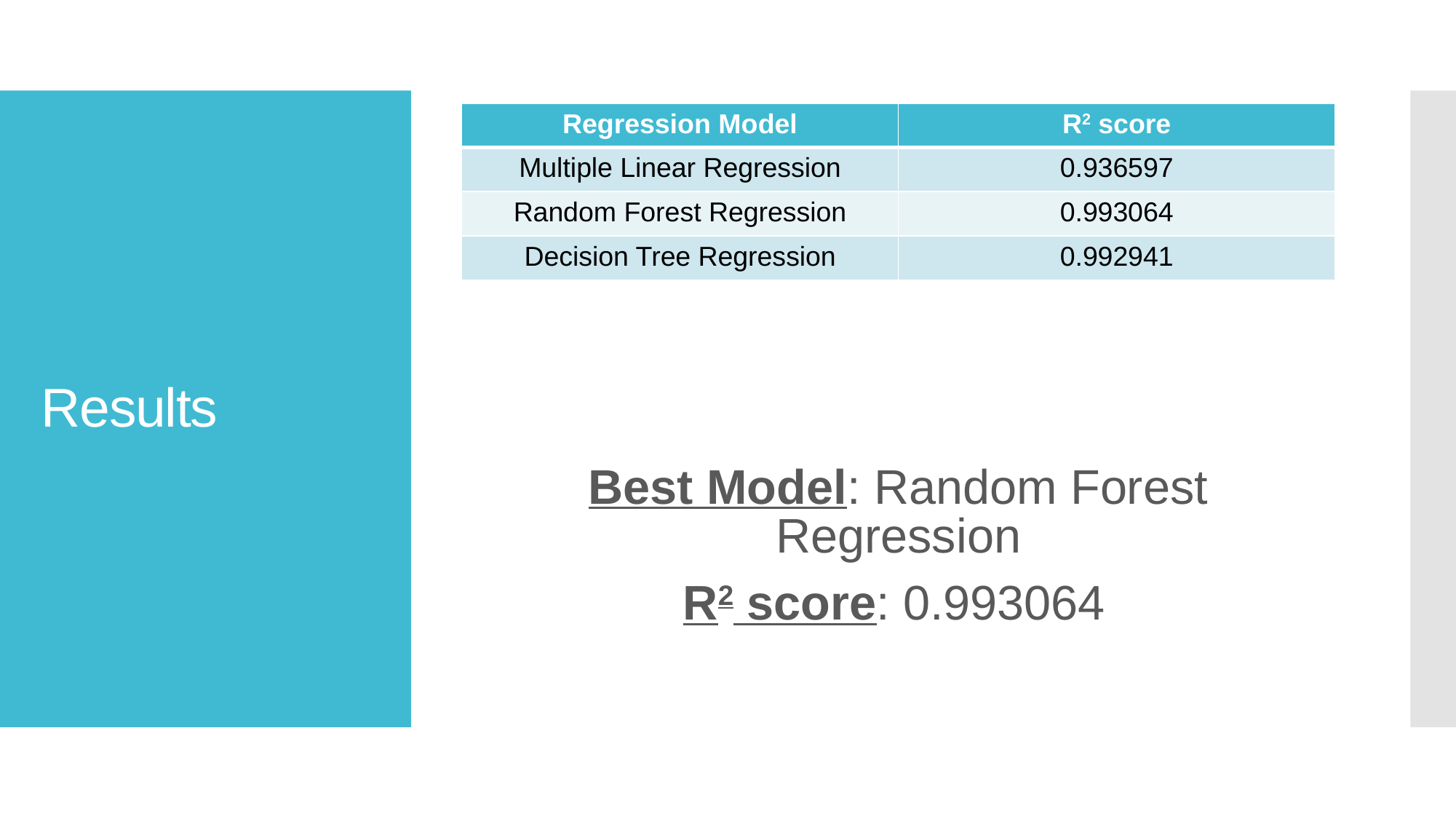

| Regression Model | R2 score |
| --- | --- |
| Multiple Linear Regression | 0.936597 |
| Random Forest Regression | 0.993064 |
| Decision Tree Regression | 0.992941 |
# Results
Best Model: Random Forest Regression
R2 score: 0.993064